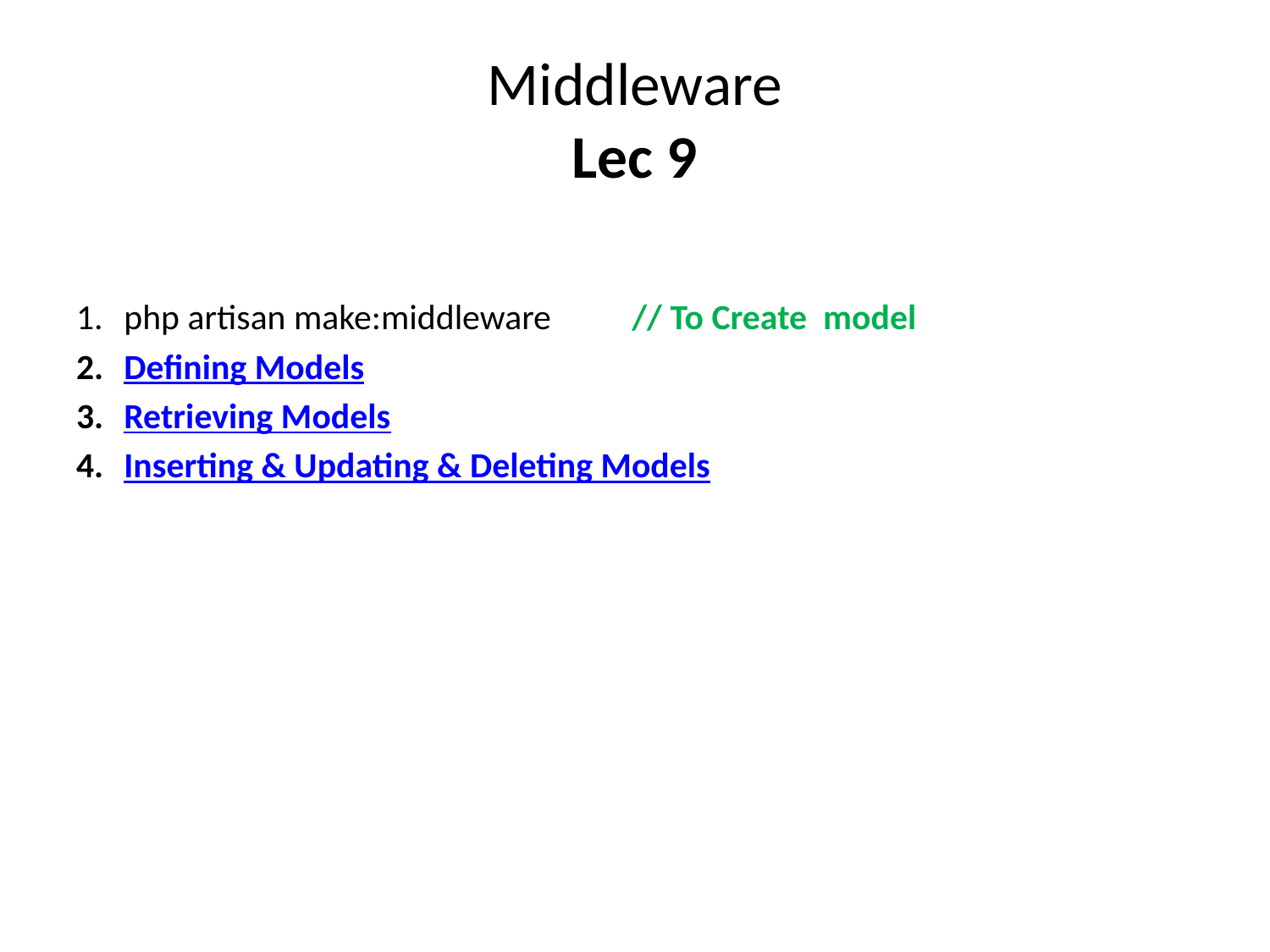

# Middleware Lec 9

php artisan make:middleware 	// To Create  model
Defining Models
Retrieving Models
Inserting & Updating & Deleting Models